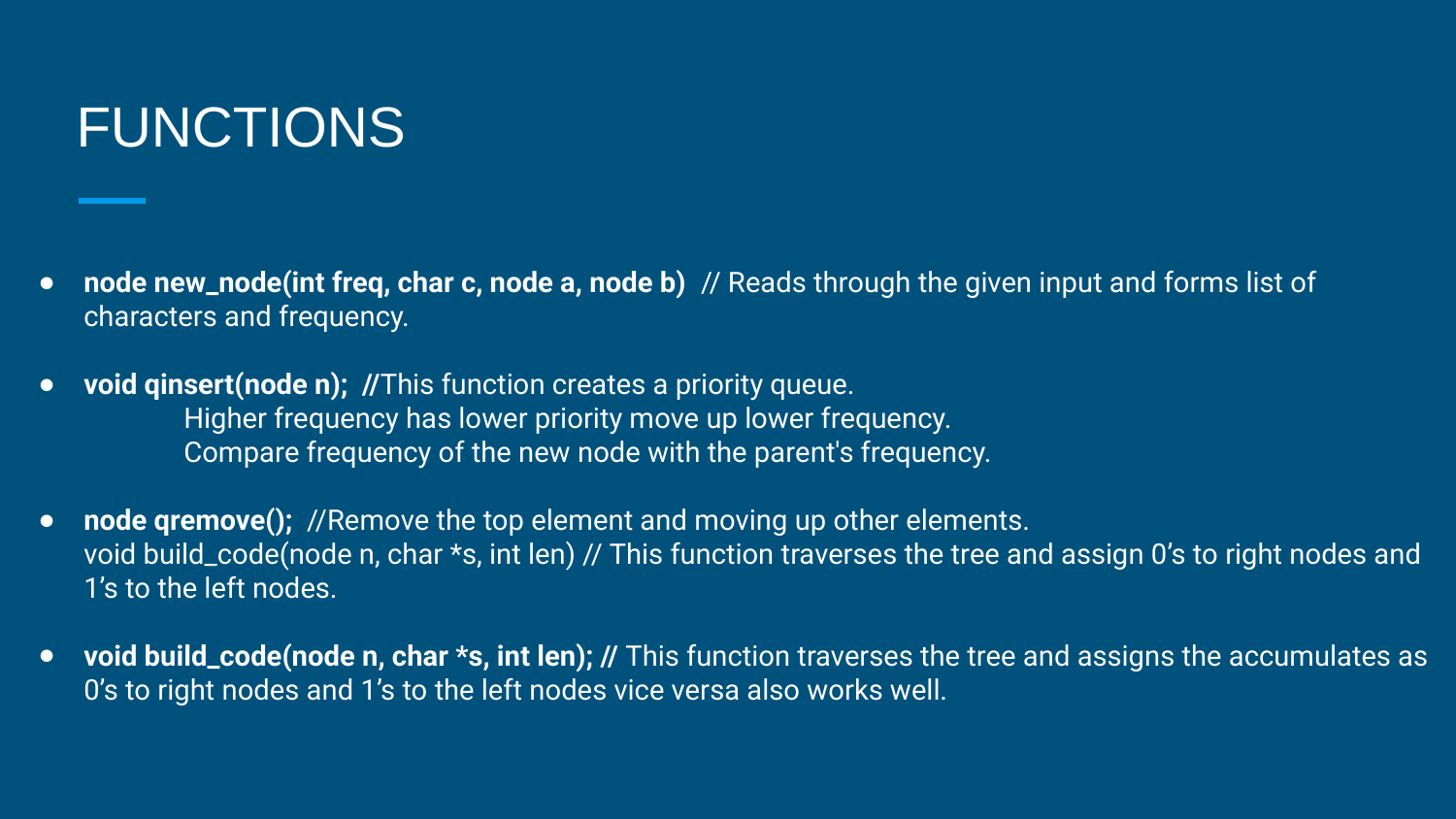

# FUNCTIONS
node new_node(int freq, char c, node a, node b)  // Reads through the given input and forms list of characters and frequency.

void qinsert(node n);  //This function creates a priority queue.
	Higher frequency has lower priority move up lower frequency.
	Compare frequency of the new node with the parent's frequency.

node qremove();  //Remove the top element and moving up other elements.
void build_code(node n, char *s, int len) // This function traverses the tree and assign 0’s to right nodes and 1’s to the left nodes.

void build_code(node n, char *s, int len); // This function traverses the tree and assigns the accumulates as 0’s to right nodes and 1’s to the left nodes vice versa also works well.